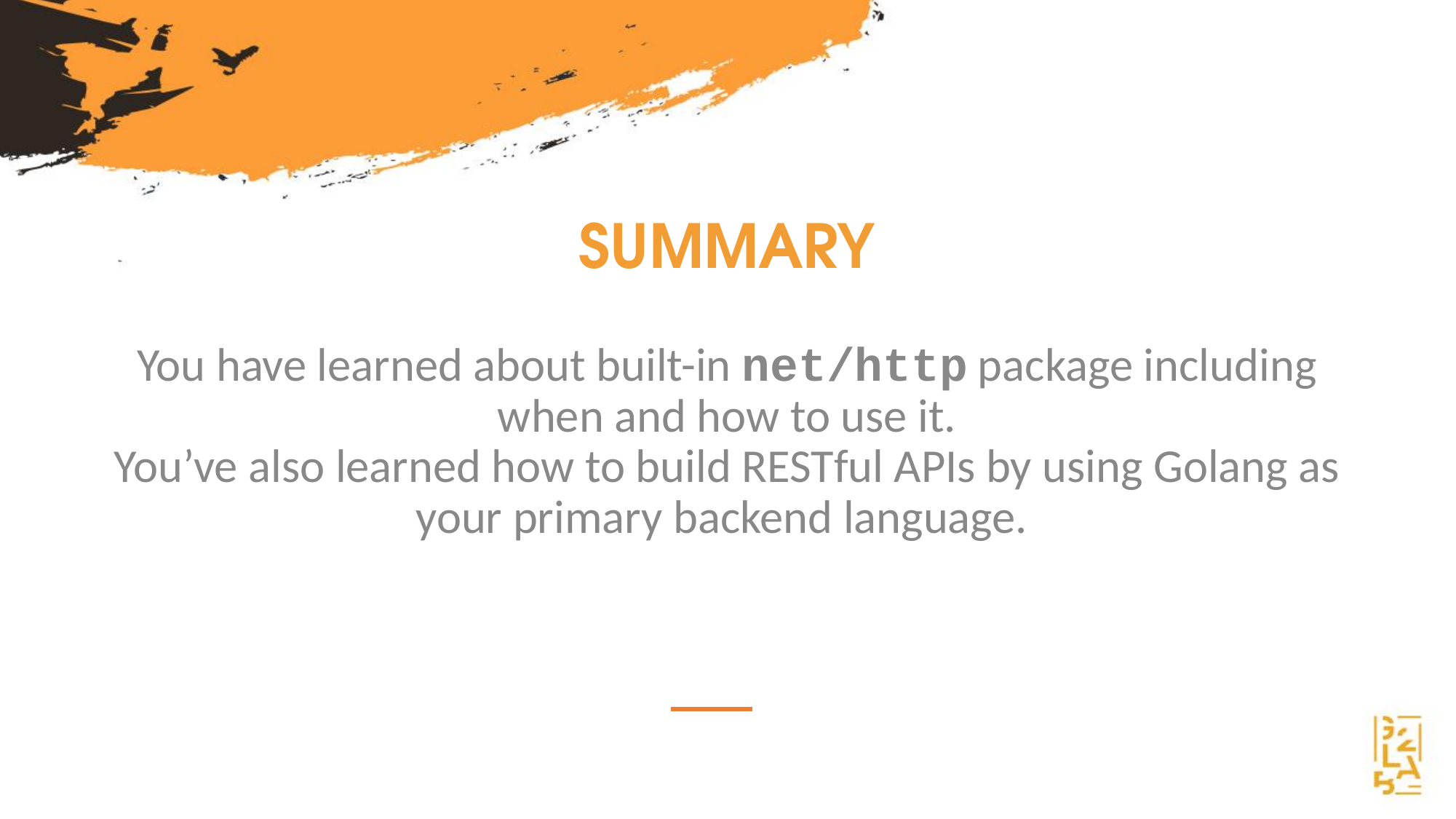

# SUMMARY
You have learned about built-in net/http package including when and how to use it.
You’ve also learned how to build RESTful APIs by using Golang as your primary backend language.